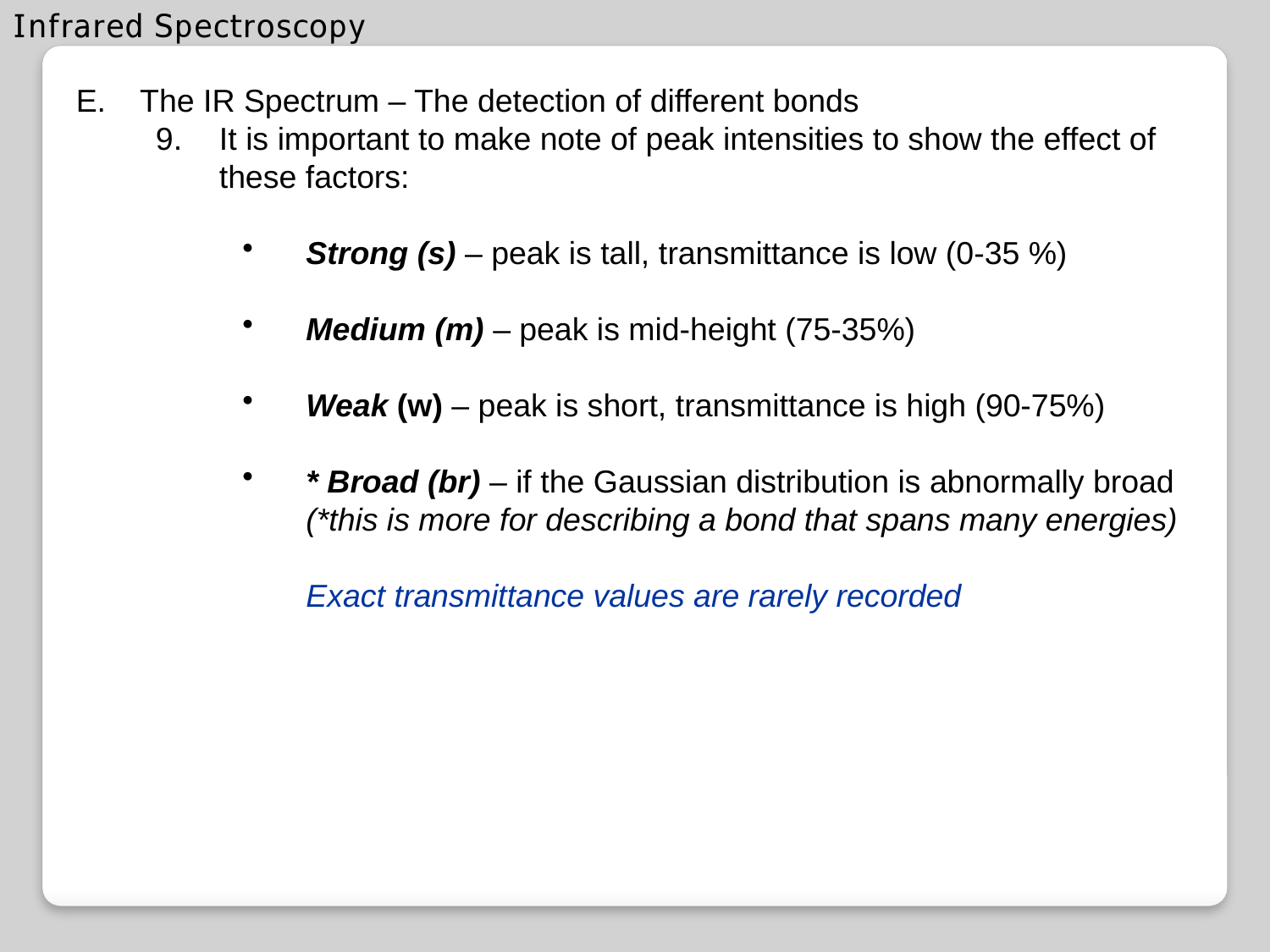

Infrared Spectroscopy
The IR Spectrum – The detection of different bonds
It is important to make note of peak intensities to show the effect of these factors:

Strong (s) – peak is tall, transmittance is low (0-35 %)

Medium (m) – peak is mid-height (75-35%)

Weak (w) – peak is short, transmittance is high (90-75%)

* Broad (br) – if the Gaussian distribution is abnormally broad
	(*this is more for describing a bond that spans many energies)

	Exact transmittance values are rarely recorded